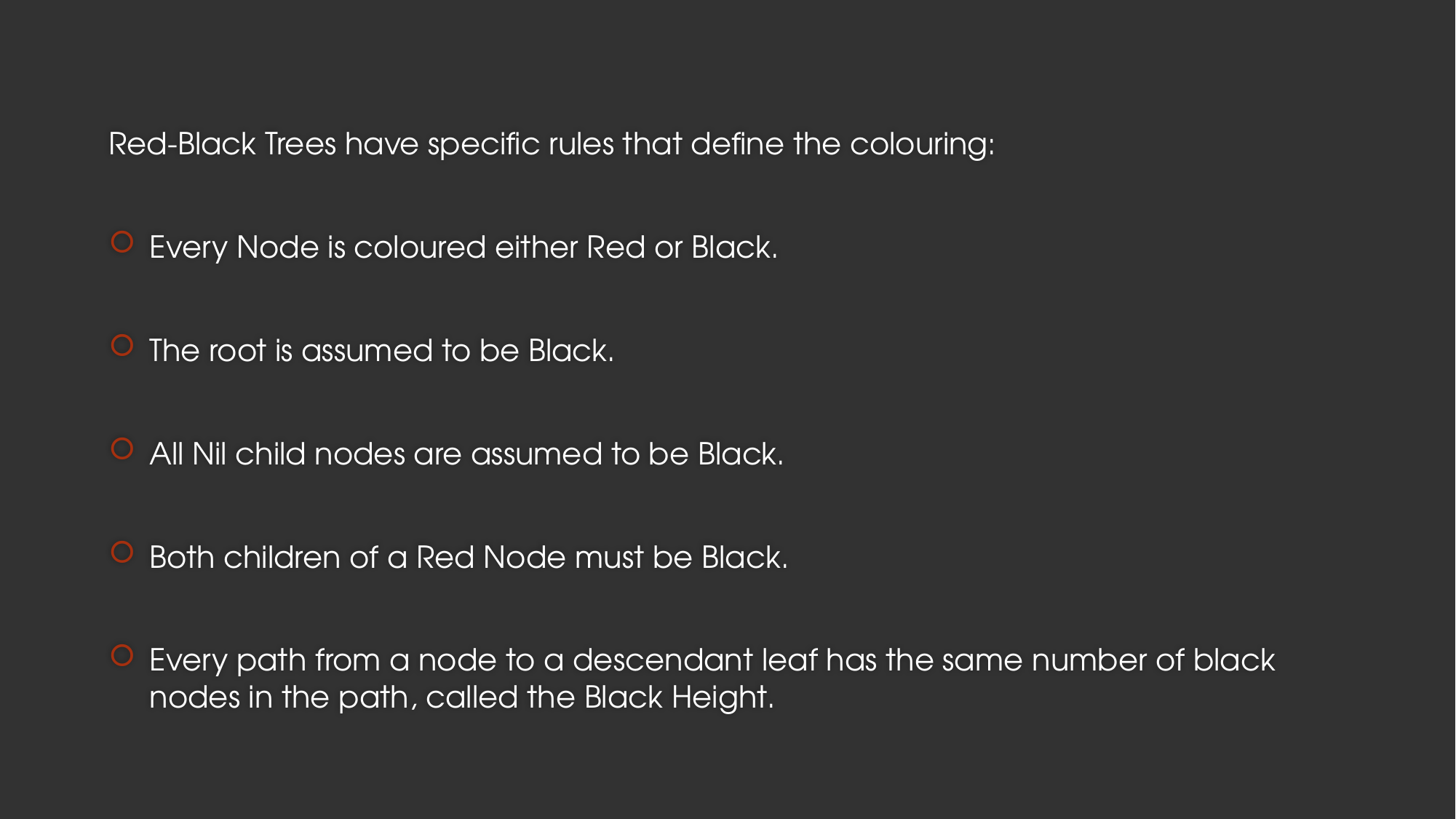

Red-Black Trees have specific rules that define the colouring:

Every Node is coloured either Red or Black.

The root is assumed to be Black.

All Nil child nodes are assumed to be Black.

Both children of a Red Node must be Black.

Every path from a node to a descendant leaf has the same number of black nodes in the path, called the Black Height.